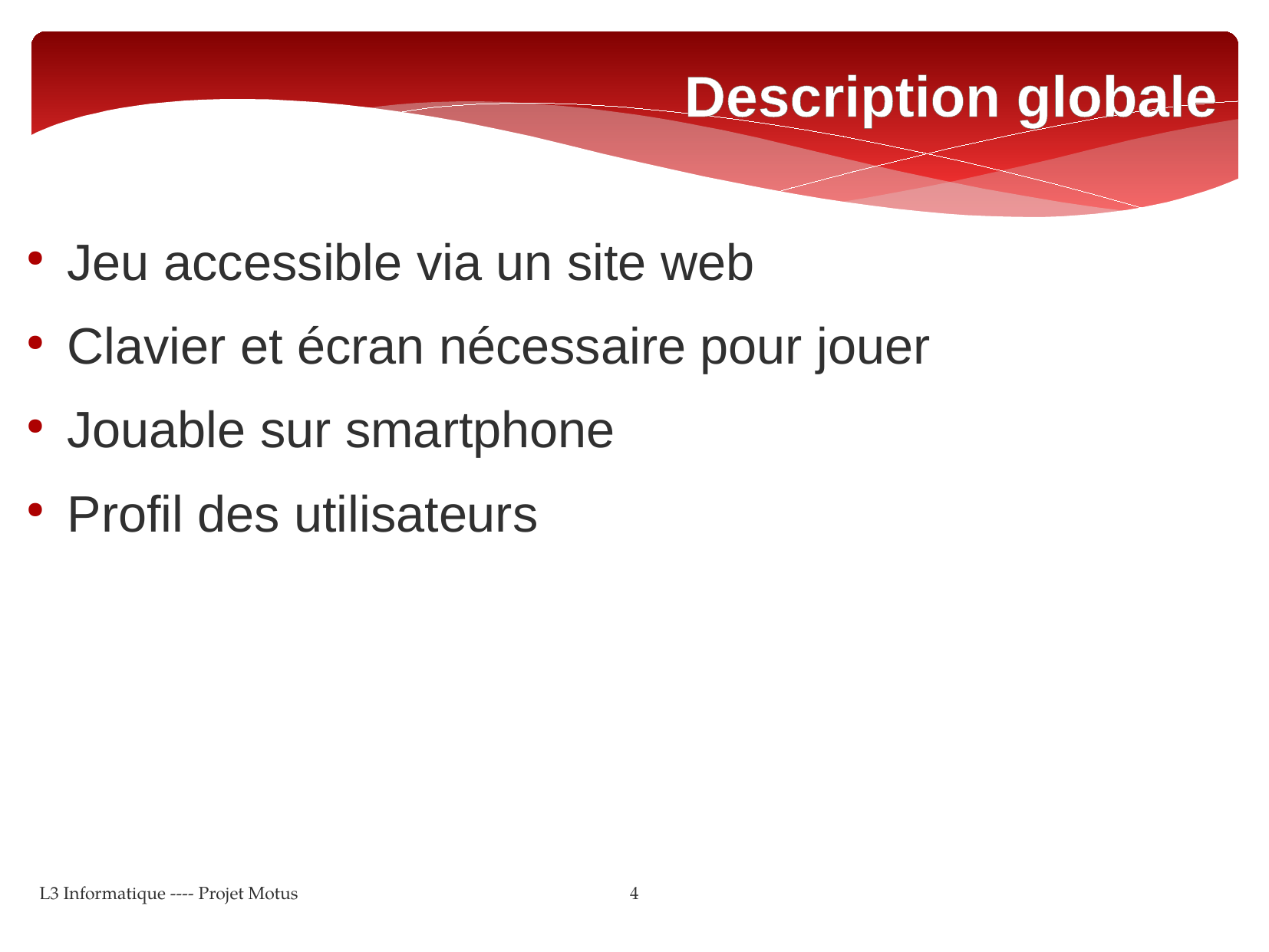

Description globale
Jeu accessible via un site web
Clavier et écran nécessaire pour jouer
Jouable sur smartphone
Profil des utilisateurs
4
L3 Informatique ---- Projet Motus